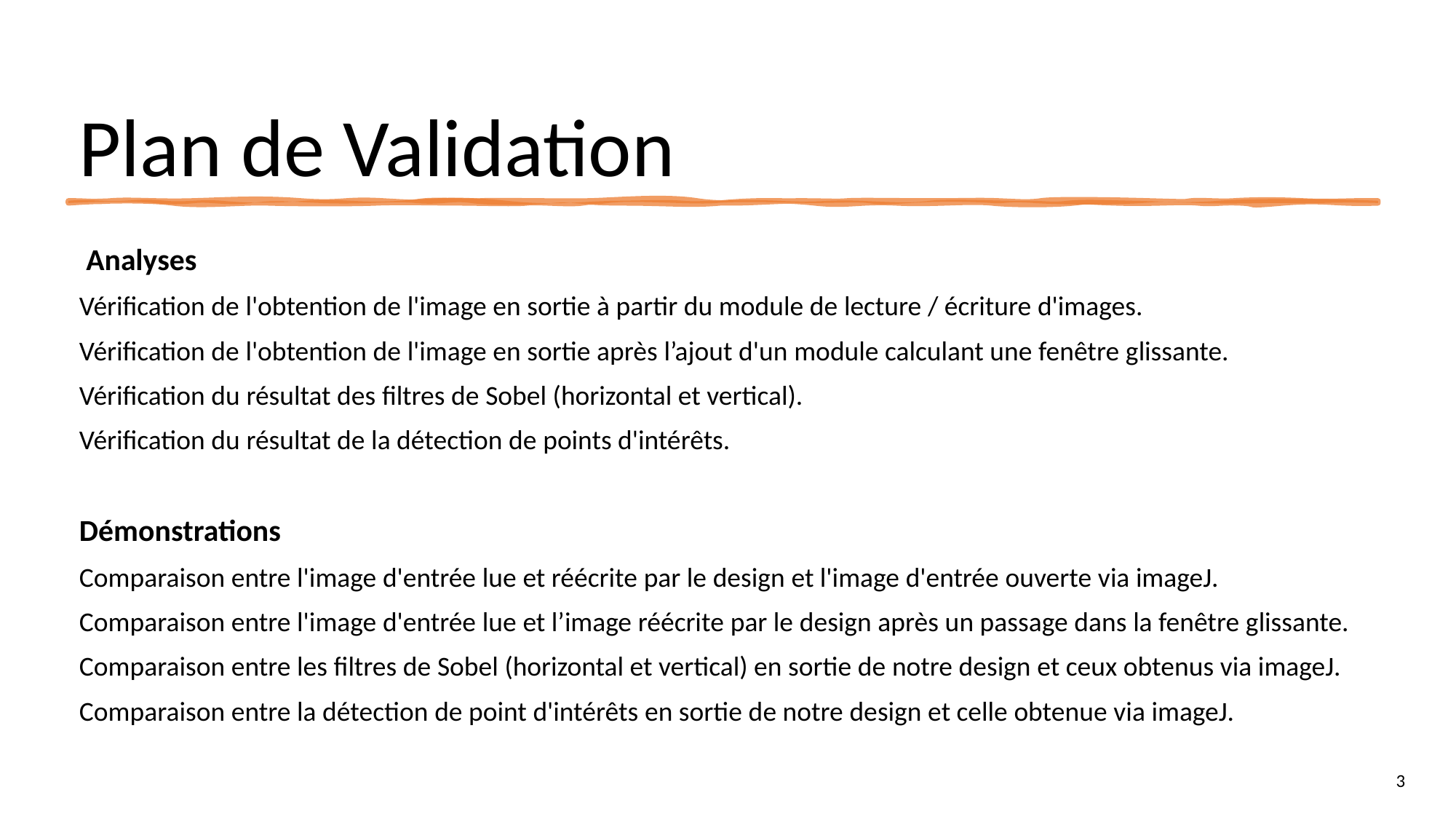

# Plan de Validation

 Analyses
Vérification de l'obtention de l'image en sortie à partir du module de lecture / écriture d'images.
Vérification de l'obtention de l'image en sortie après l’ajout d'un module calculant une fenêtre glissante.
Vérification du résultat des filtres de Sobel (horizontal et vertical).
Vérification du résultat de la détection de points d'intérêts.

Démonstrations
Comparaison entre l'image d'entrée lue et réécrite par le design et l'image d'entrée ouverte via imageJ.
Comparaison entre l'image d'entrée lue et l’image réécrite par le design après un passage dans la fenêtre glissante.
Comparaison entre les filtres de Sobel (horizontal et vertical) en sortie de notre design et ceux obtenus via imageJ.
Comparaison entre la détection de point d'intérêts en sortie de notre design et celle obtenue via imageJ.

3